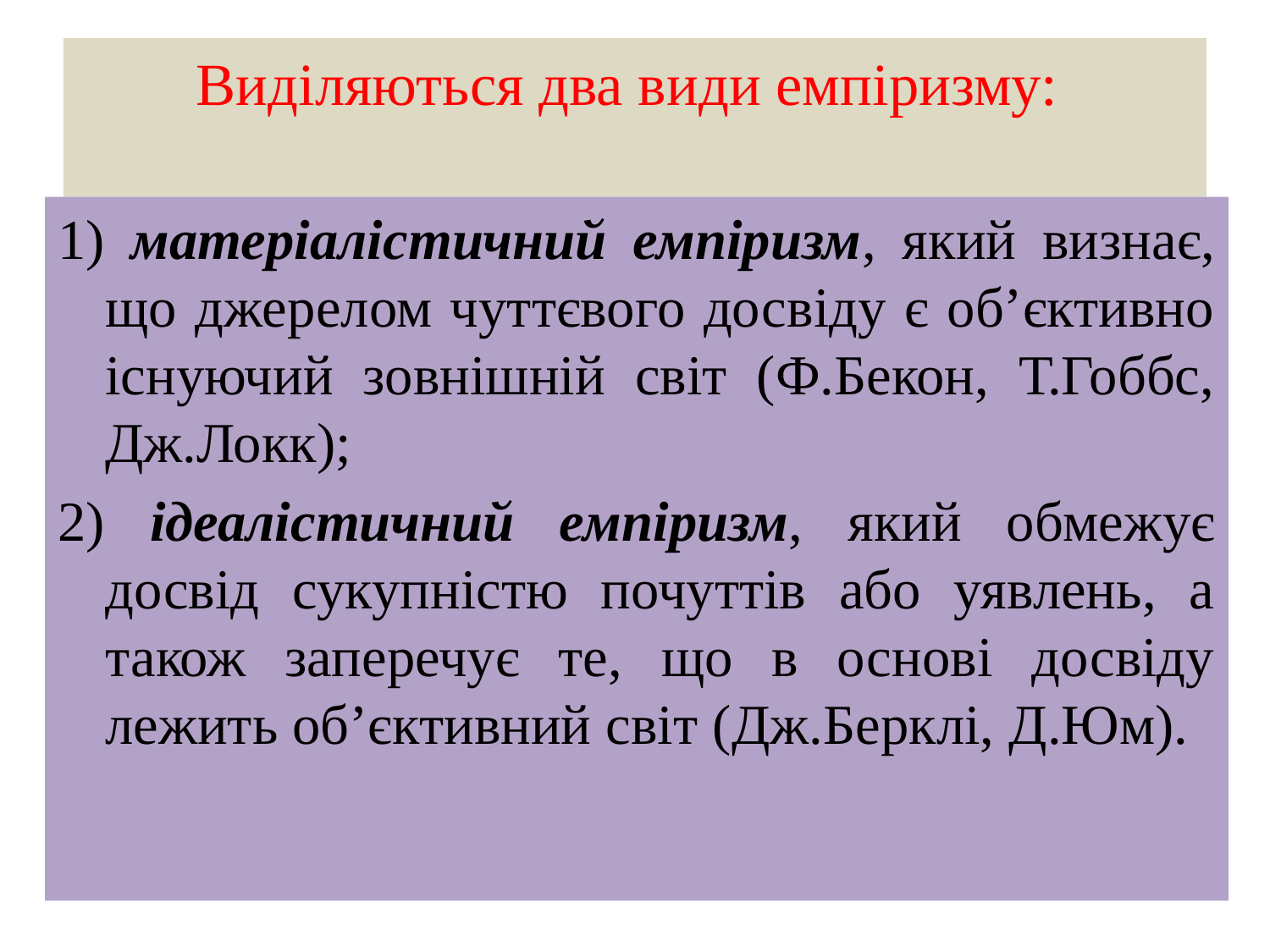

# Виділяються два види емпіризму:
1) матеріалістичний емпіризм, який визнає, що джерелом чуттєвого досвіду є об’єктивно існуючий зовнішній світ (Ф.Бекон, Т.Гоббс, Дж.Локк);
2) ідеалістичний емпіризм, який обмежує досвід сукупністю почуттів або уявлень, а також заперечує те, що в основі досвіду лежить об’єктивний світ (Дж.Берклі, Д.Юм).